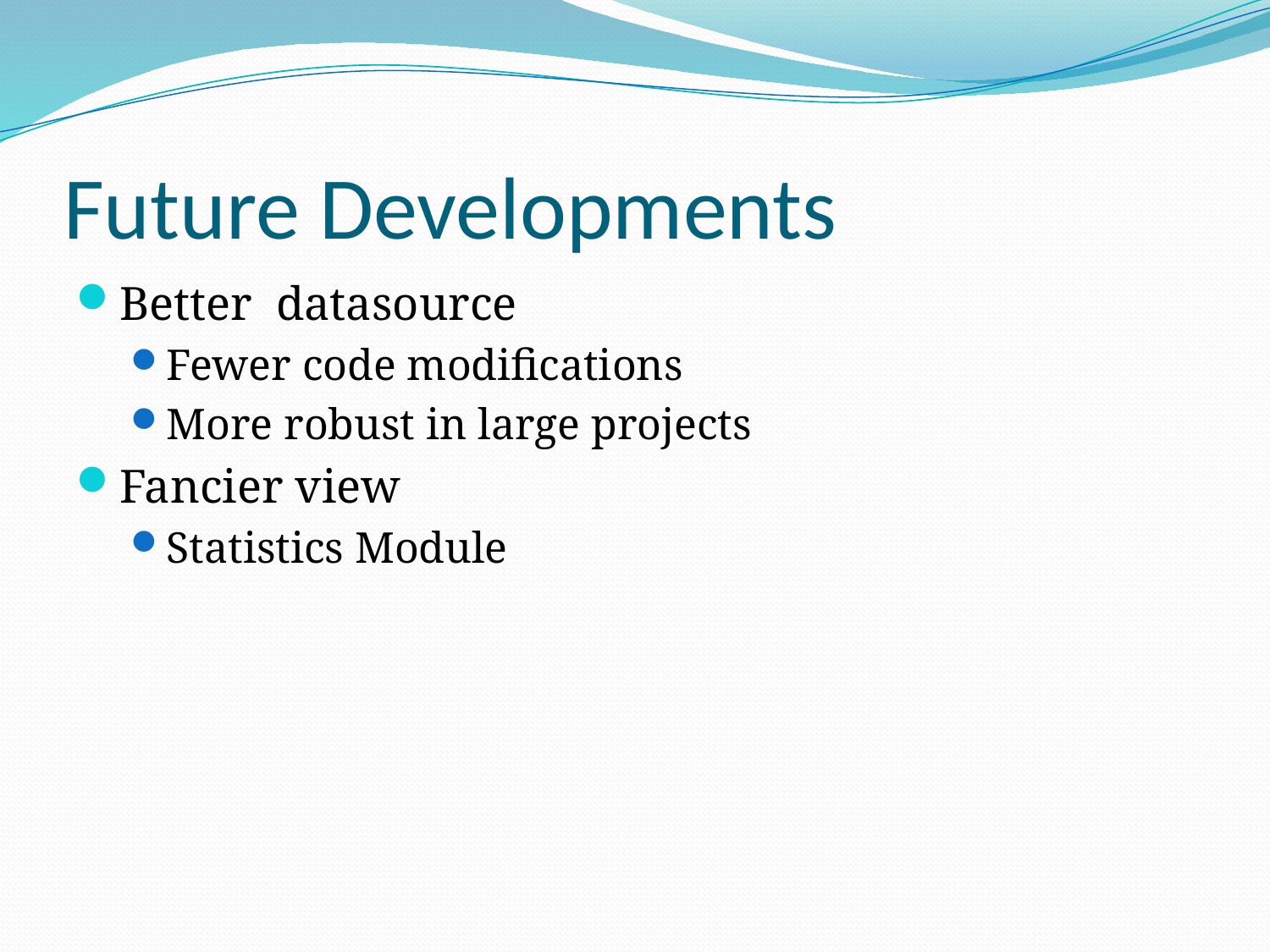

# Future Developments
Better  datasource
Fewer code modifications
More robust in large projects
Fancier view
Statistics Module